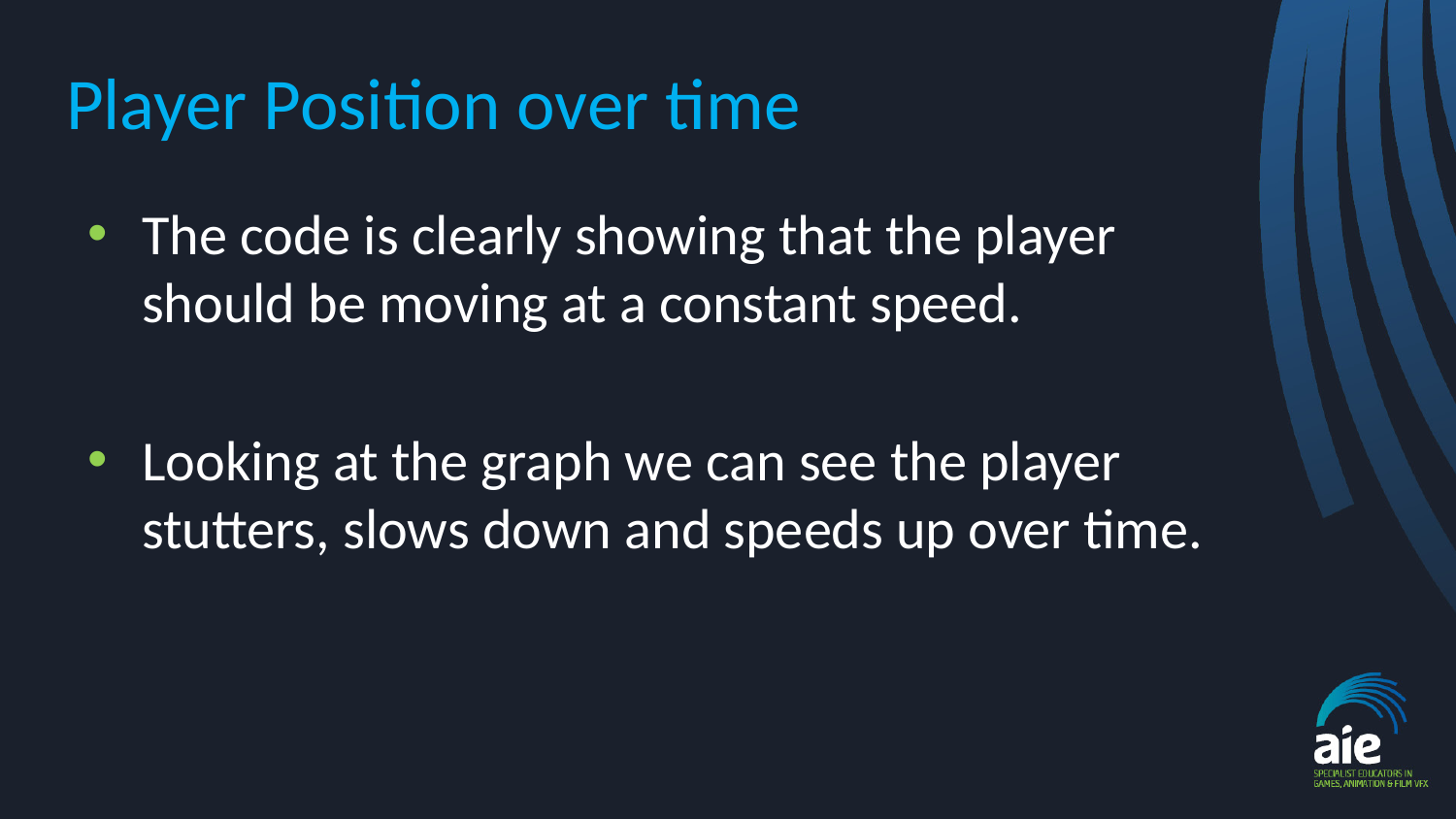

# Player Position over time
The code is clearly showing that the player should be moving at a constant speed.

Looking at the graph we can see the player stutters, slows down and speeds up over time.